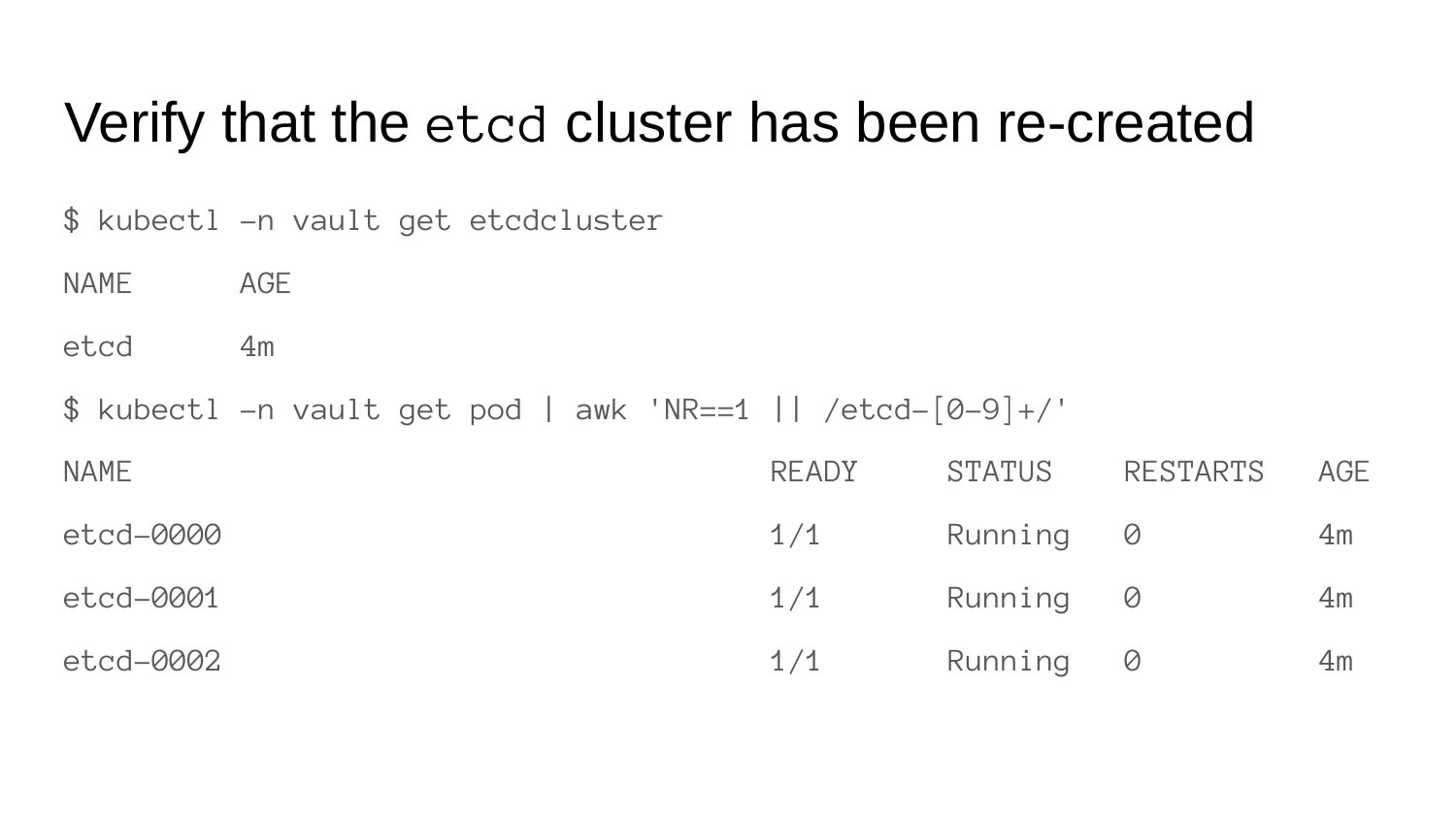

# Verify that the etcd cluster has been re-created
$ kubectl -n vault get etcdcluster
NAME      AGE
etcd      4m
$ kubectl -n vault get pod | awk 'NR==1 || /etcd-[0-9]+/'
NAME                                    READY     STATUS    RESTARTS   AGE
etcd-0000                               1/1       Running   0          4m
etcd-0001                               1/1       Running   0          4m
etcd-0002                               1/1       Running   0          4m